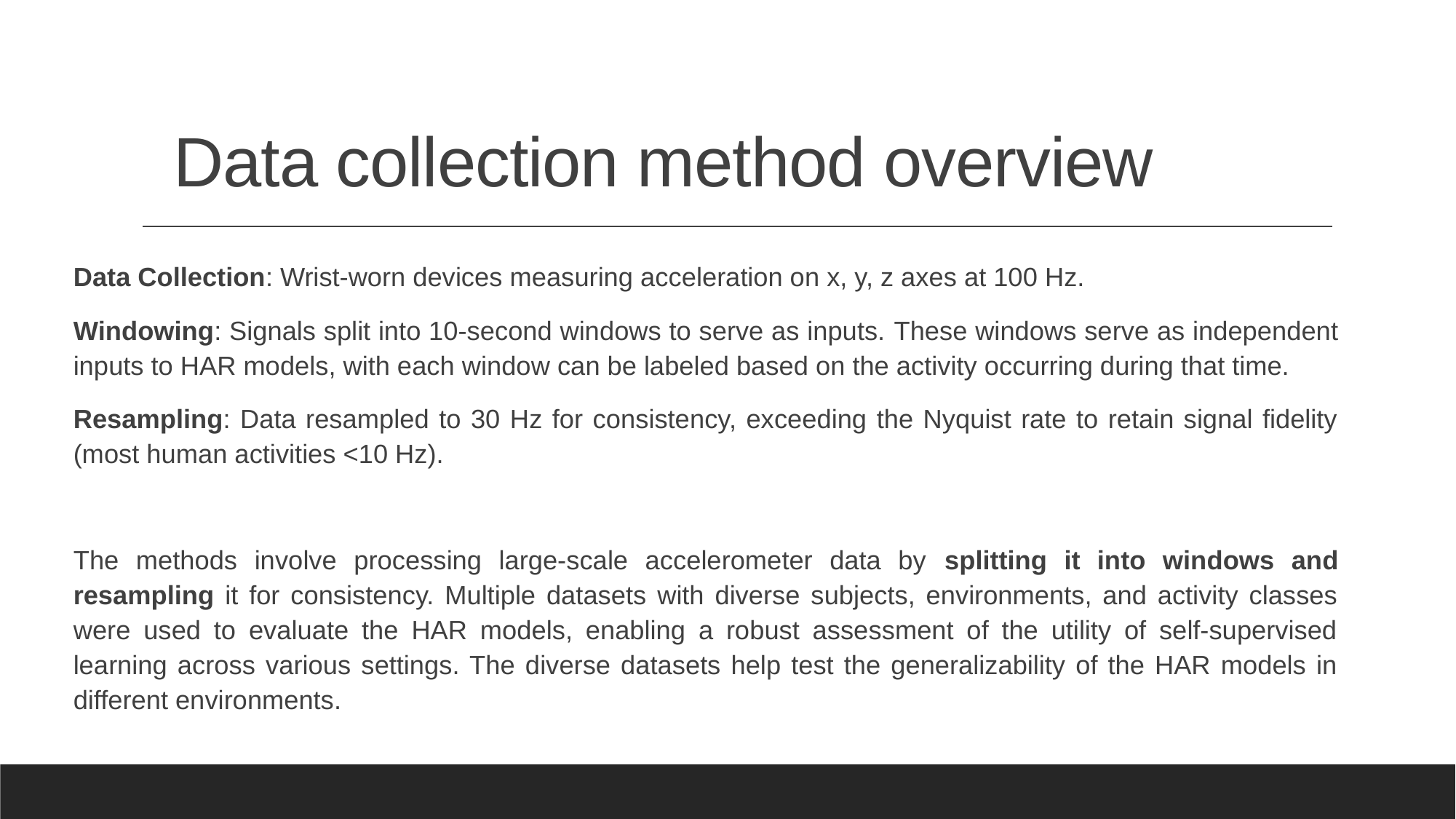

# Data collection method overview
Data Collection: Wrist-worn devices measuring acceleration on x, y, z axes at 100 Hz.
Windowing: Signals split into 10-second windows to serve as inputs. These windows serve as independent inputs to HAR models, with each window can be labeled based on the activity occurring during that time.
Resampling: Data resampled to 30 Hz for consistency, exceeding the Nyquist rate to retain signal fidelity (most human activities <10 Hz).

The methods involve processing large-scale accelerometer data by splitting it into windows and resampling it for consistency. Multiple datasets with diverse subjects, environments, and activity classes were used to evaluate the HAR models, enabling a robust assessment of the utility of self-supervised learning across various settings. The diverse datasets help test the generalizability of the HAR models in different environments.